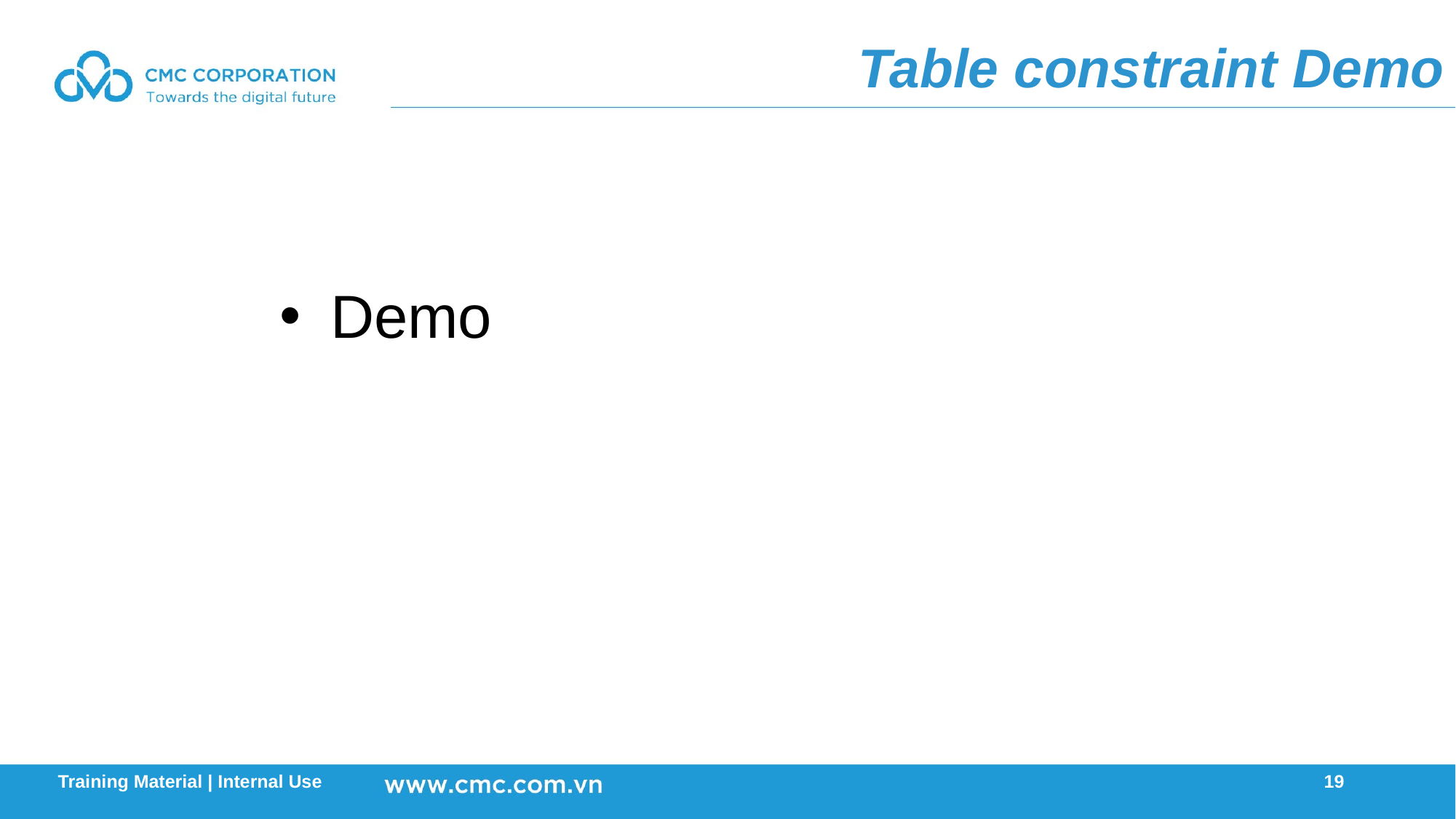

Table constraint Demo
 Demo
19
Training Material | Internal Use